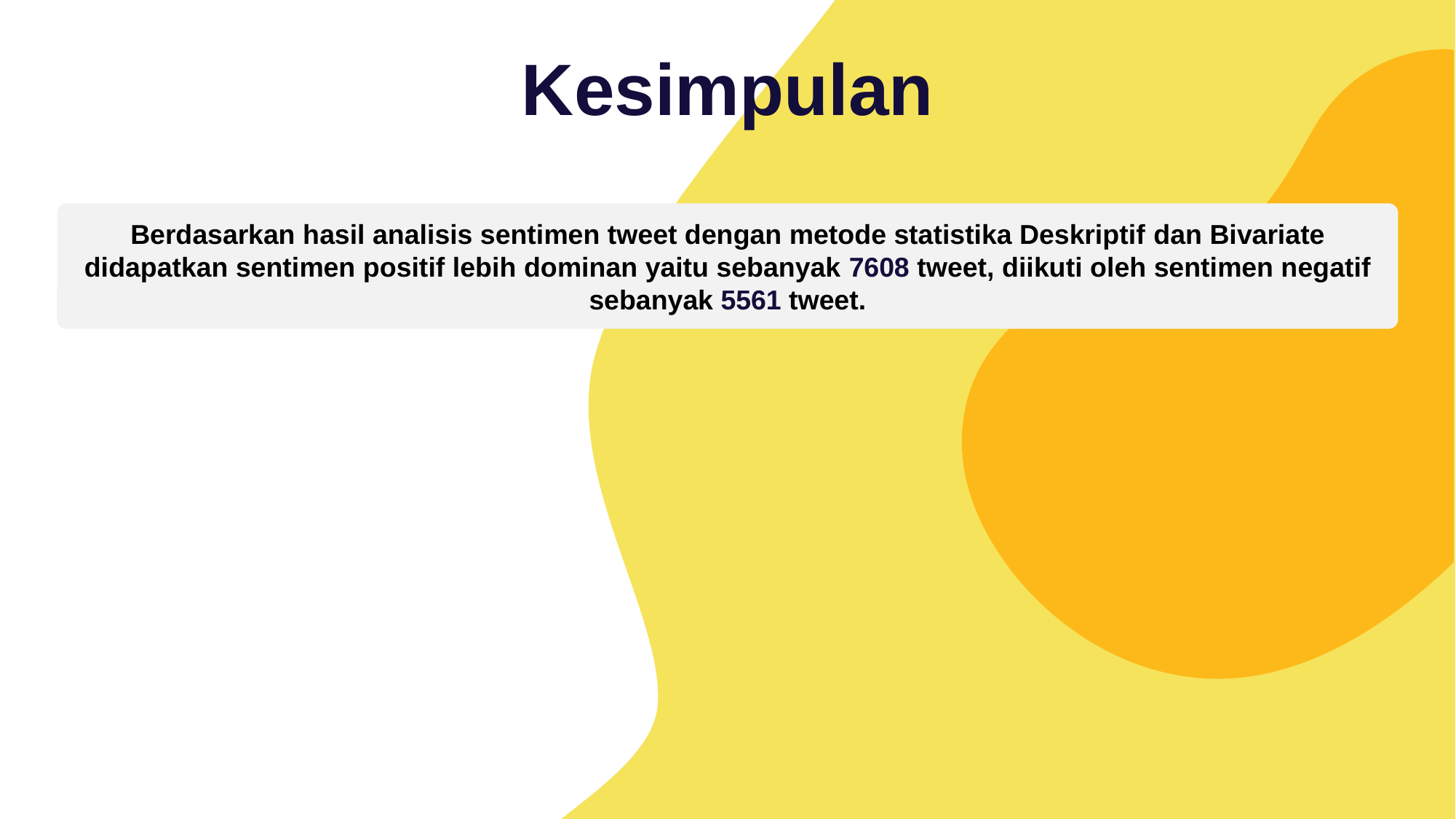

# Kesimpulan

Berdasarkan hasil analisis sentimen tweet dengan metode statistika Deskriptif dan Bivariate didapatkan sentimen positif lebih dominan yaitu sebanyak 7608 tweet, diikuti oleh sentimen negatif sebanyak 5561 tweet.
13